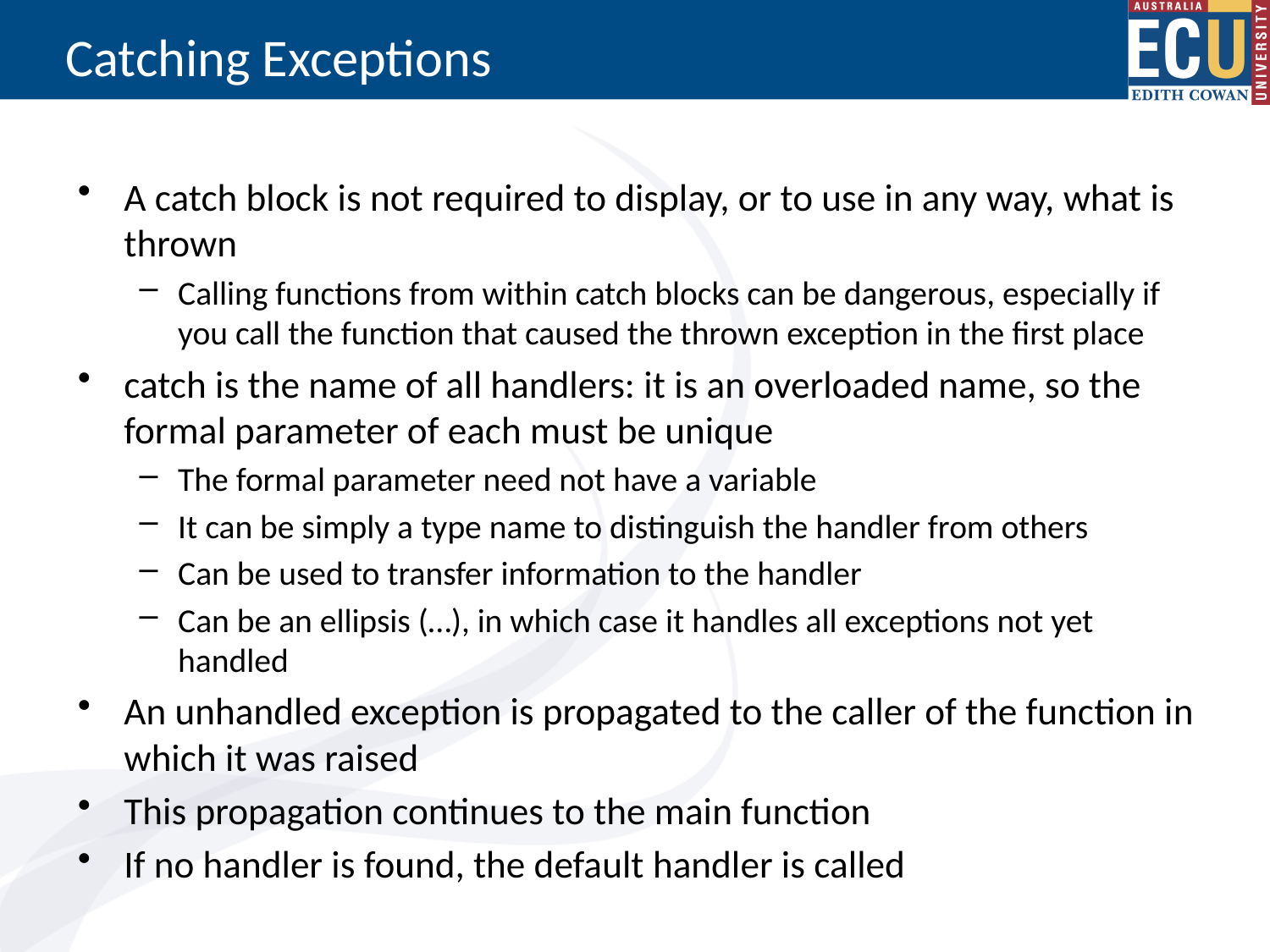

# Catching Exceptions
A catch block is not required to display, or to use in any way, what is thrown
Calling functions from within catch blocks can be dangerous, especially if you call the function that caused the thrown exception in the first place
catch is the name of all handlers: it is an overloaded name, so the formal parameter of each must be unique
The formal parameter need not have a variable
It can be simply a type name to distinguish the handler from others
Can be used to transfer information to the handler
Can be an ellipsis (…), in which case it handles all exceptions not yet handled
An unhandled exception is propagated to the caller of the function in which it was raised
This propagation continues to the main function
If no handler is found, the default handler is called